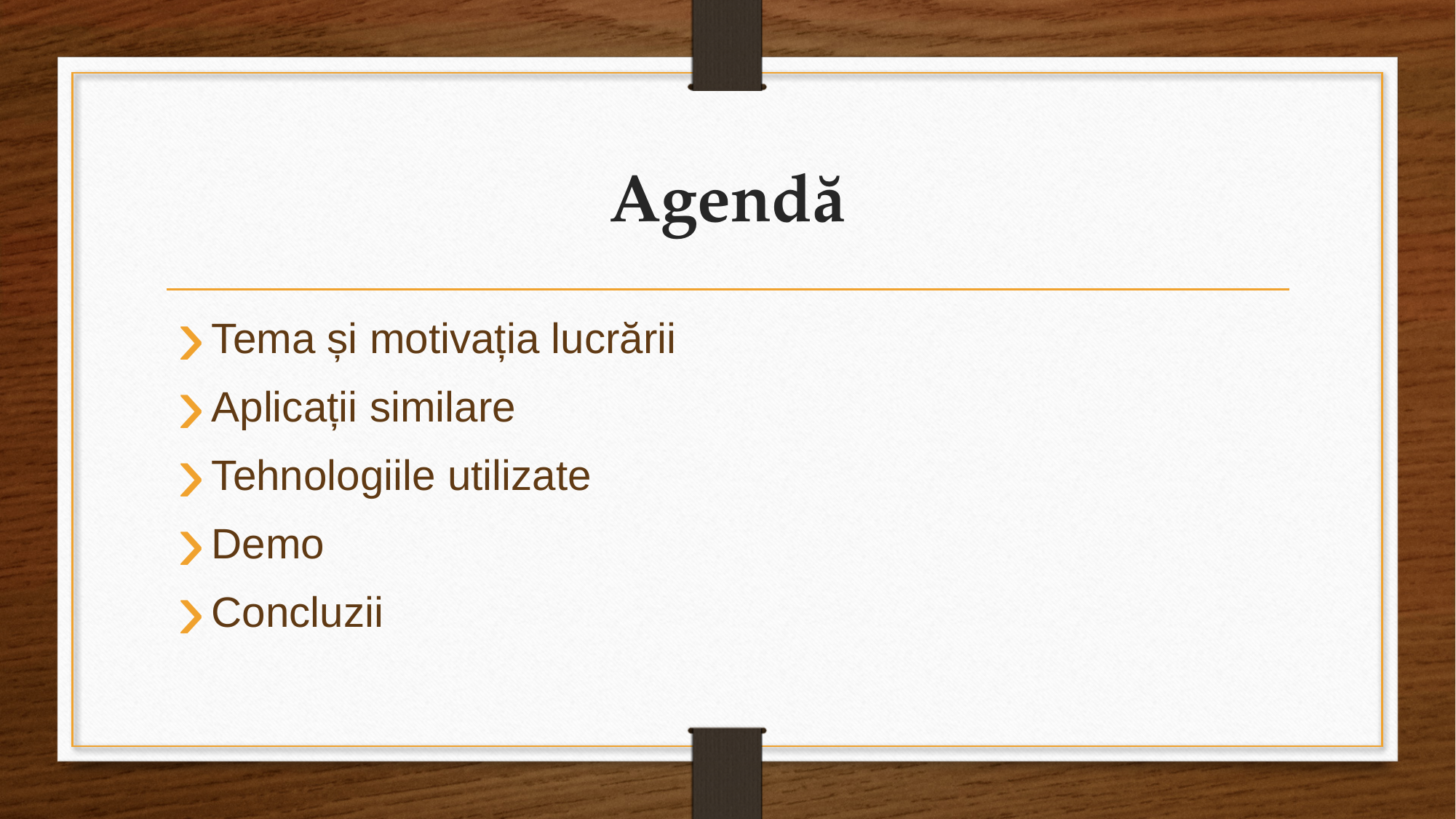

# Agendă
Tema și motivația lucrării
Aplicații similare
Tehnologiile utilizate
Demo
Concluzii